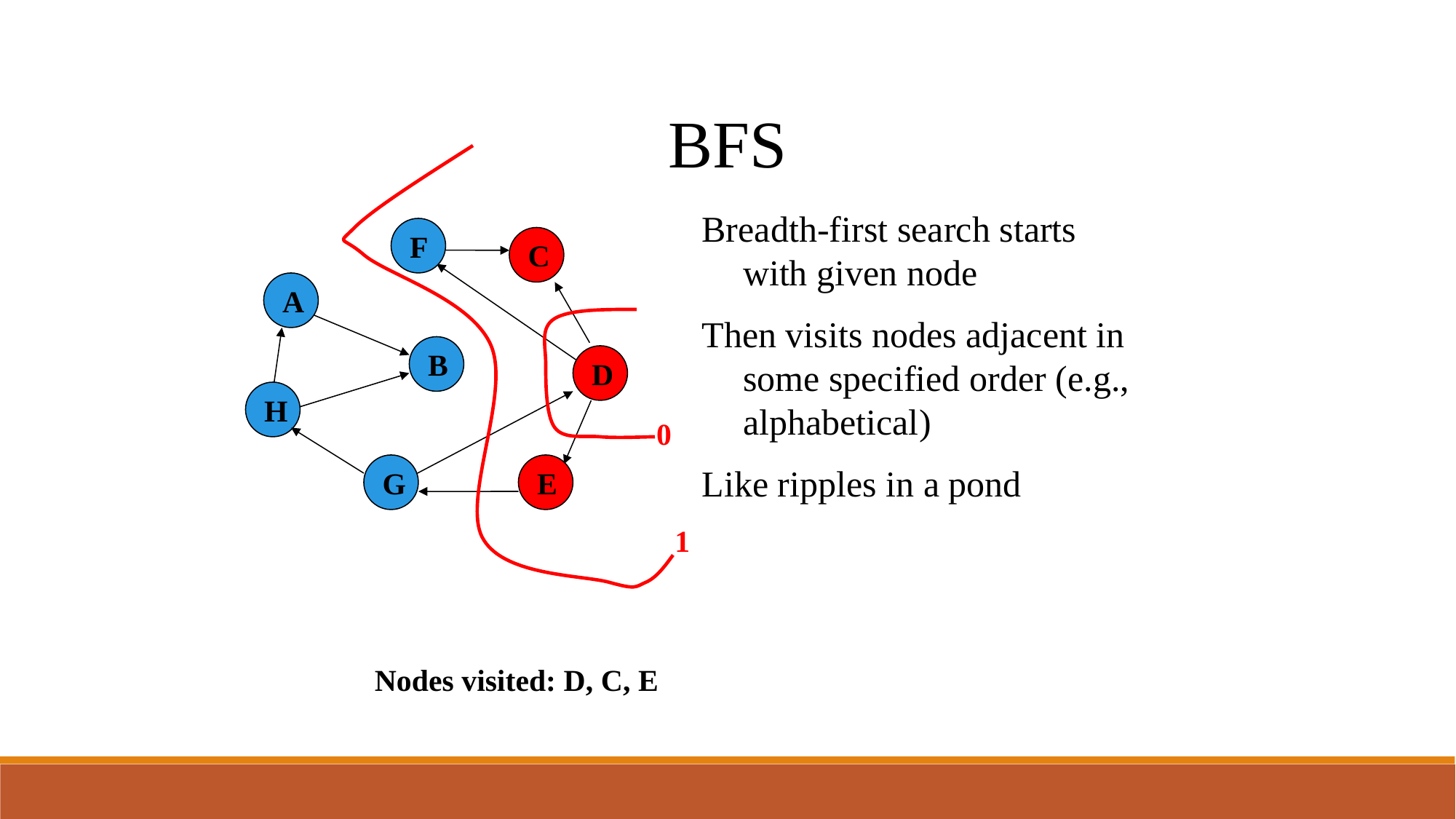

BFS

Breadth-first search starts with given node
Then visits nodes adjacent in some specified order (e.g., alphabetical)
Like ripples in a pond
F
C

A

B
D

H

0

G
E

1
Nodes visited: D, C, E